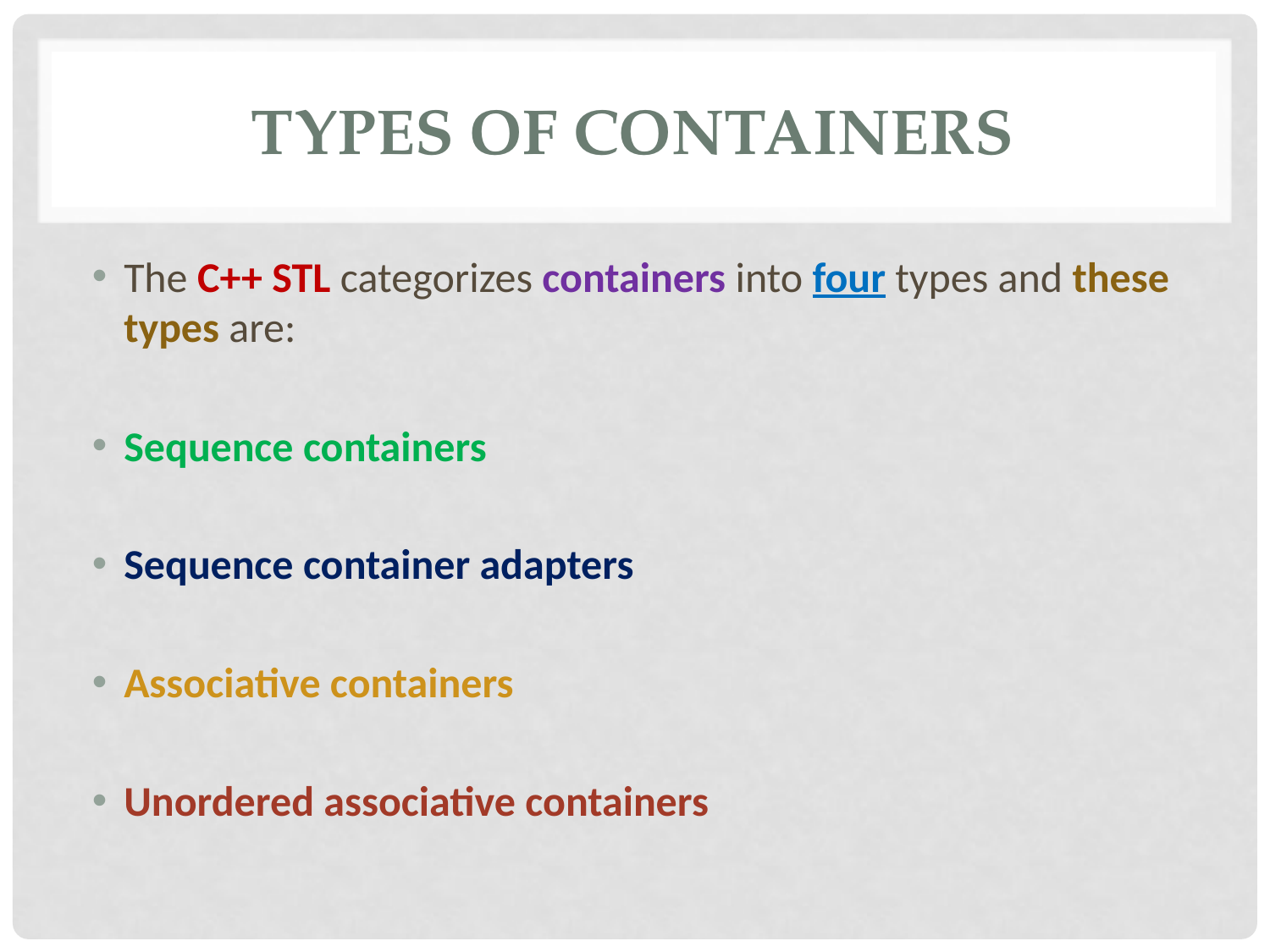

# Types of containers
The C++ STL categorizes containers into four types and these types are:

Sequence containers

Sequence container adapters

Associative containers

Unordered associative containers